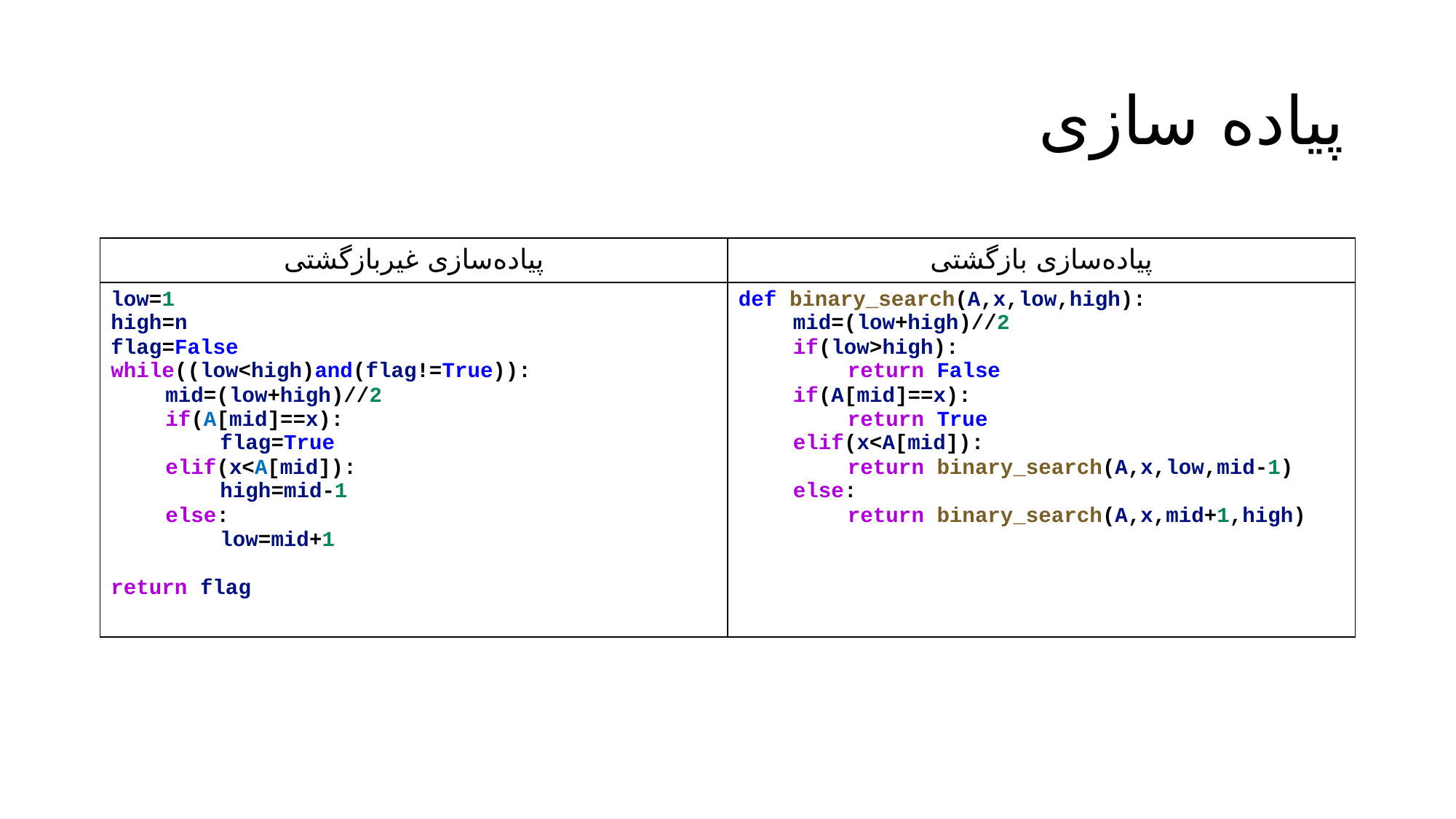

# پیاده سازی
| پیاده‌سازی غیر‌بازگشتی | پیاده‌سازی ‌بازگشتی |
| --- | --- |
| low=1 high=n flag=False while((low<high)and(flag!=True)): mid=(low+high)//2 if(A[mid]==x): flag=True elif(x<A[mid]): high=mid-1 else: low=mid+1 return flag | def binary\_search(A,x,low,high): mid=(low+high)//2 if(low>high): return False if(A[mid]==x): return True elif(x<A[mid]): return binary\_search(A,x,low,mid-1) else: return binary\_search(A,x,mid+1,high) |